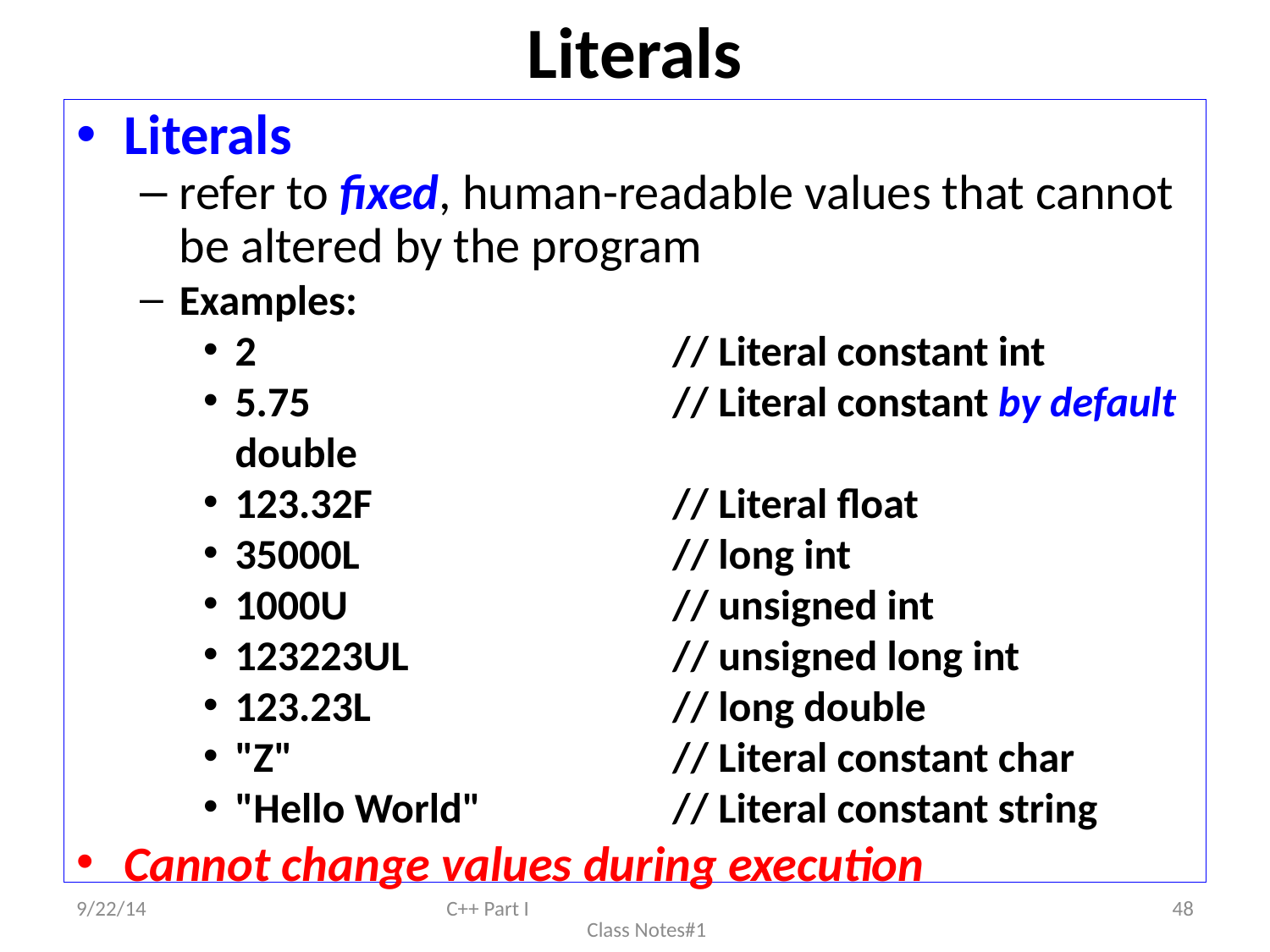

# Literals
Literals
refer to fixed, human-readable values that cannot be altered by the program
Examples:
2	// Literal constant int
5.75	// Literal constant by default double
123.32F	// Literal float
35000L	// long int
1000U	// unsigned int
123223UL	// unsigned long int
123.23L	// long double
"Z"	// Literal constant char
"Hello World"	// Literal constant string
Cannot change values during execution

9/22/14
C++ Part I                                                                                         Class Notes#1
48